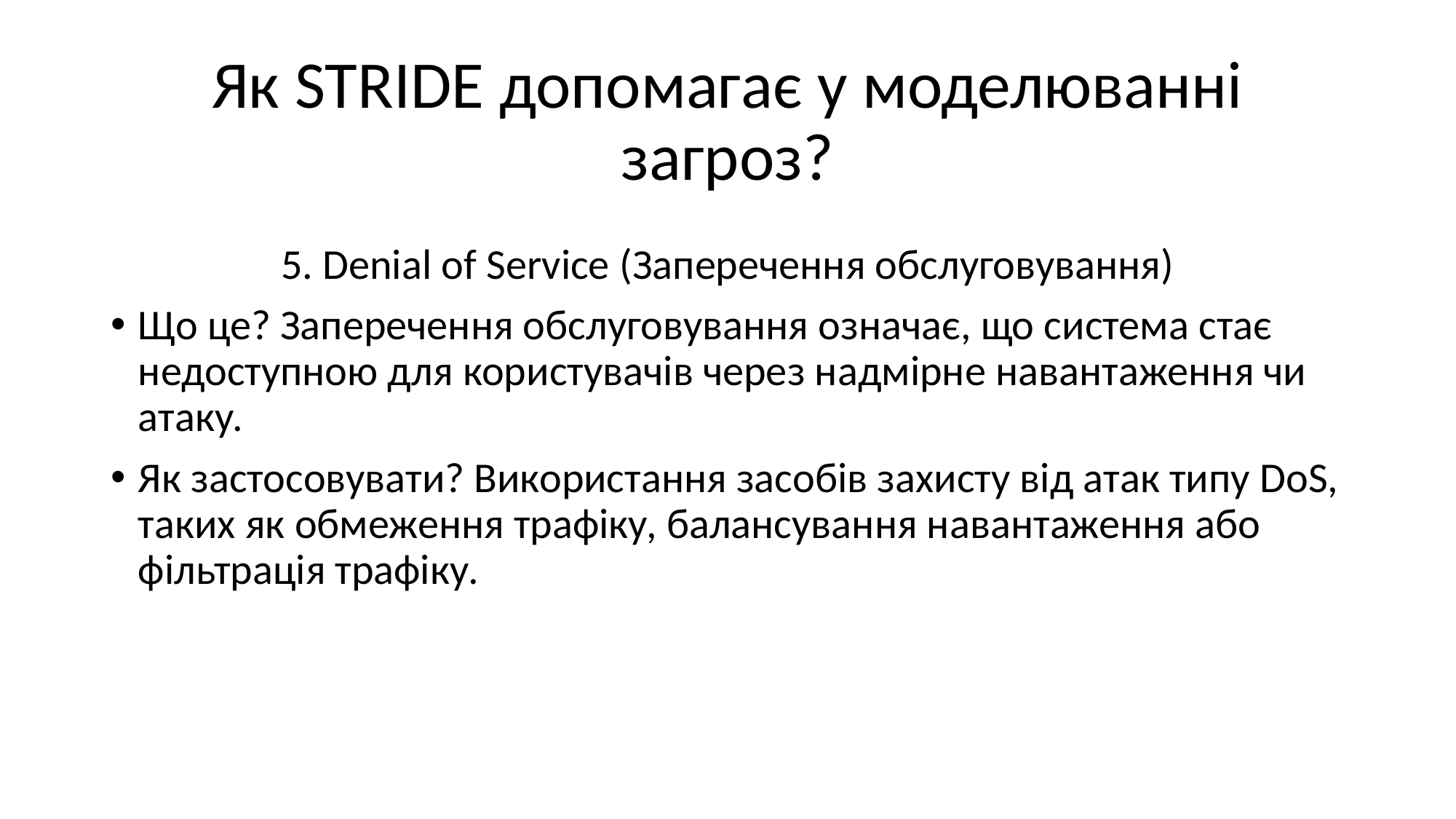

# Як STRIDE допомагає у моделюванні загроз?
5. Denial of Service (Заперечення обслуговування)
Що це? Заперечення обслуговування означає, що система стає недоступною для користувачів через надмірне навантаження чи атаку.
Як застосовувати? Використання засобів захисту від атак типу DoS, таких як обмеження трафіку, балансування навантаження або фільтрація трафіку.